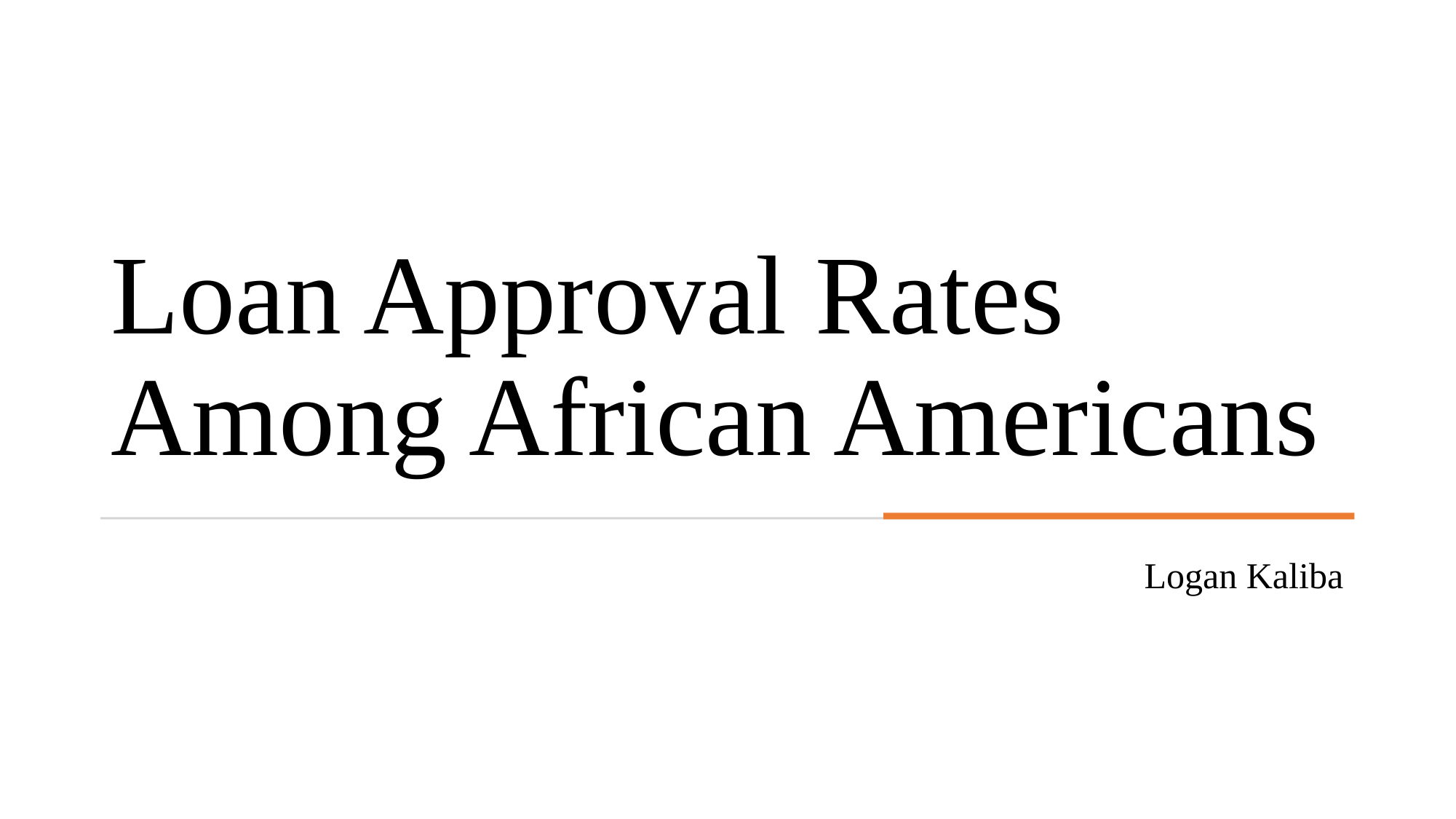

# Loan Approval Rates Among African Americans

Logan Kaliba